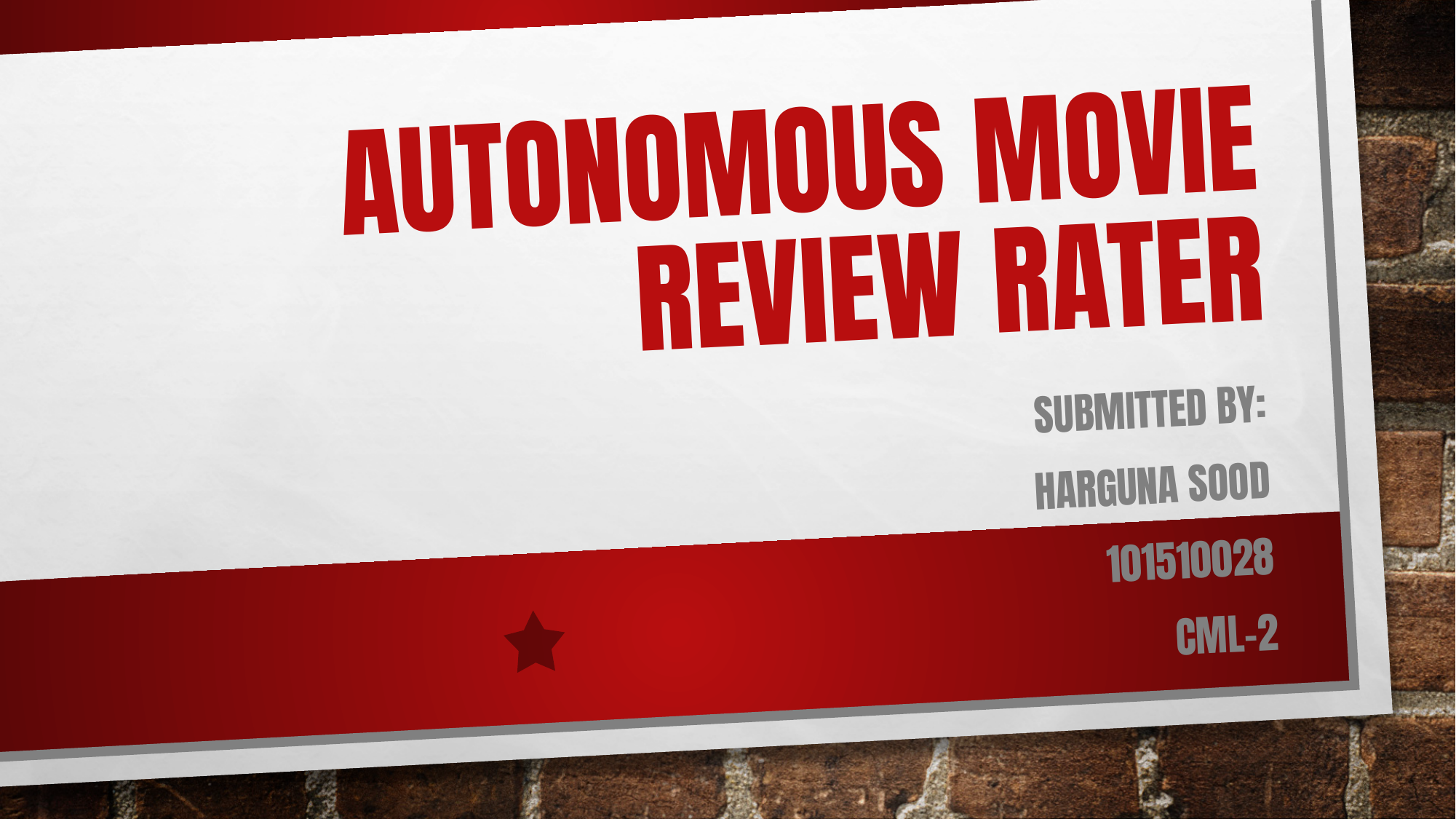

# Autonomous movie review rater
Submitted by:
Harguna Sood
101510028
CML-2